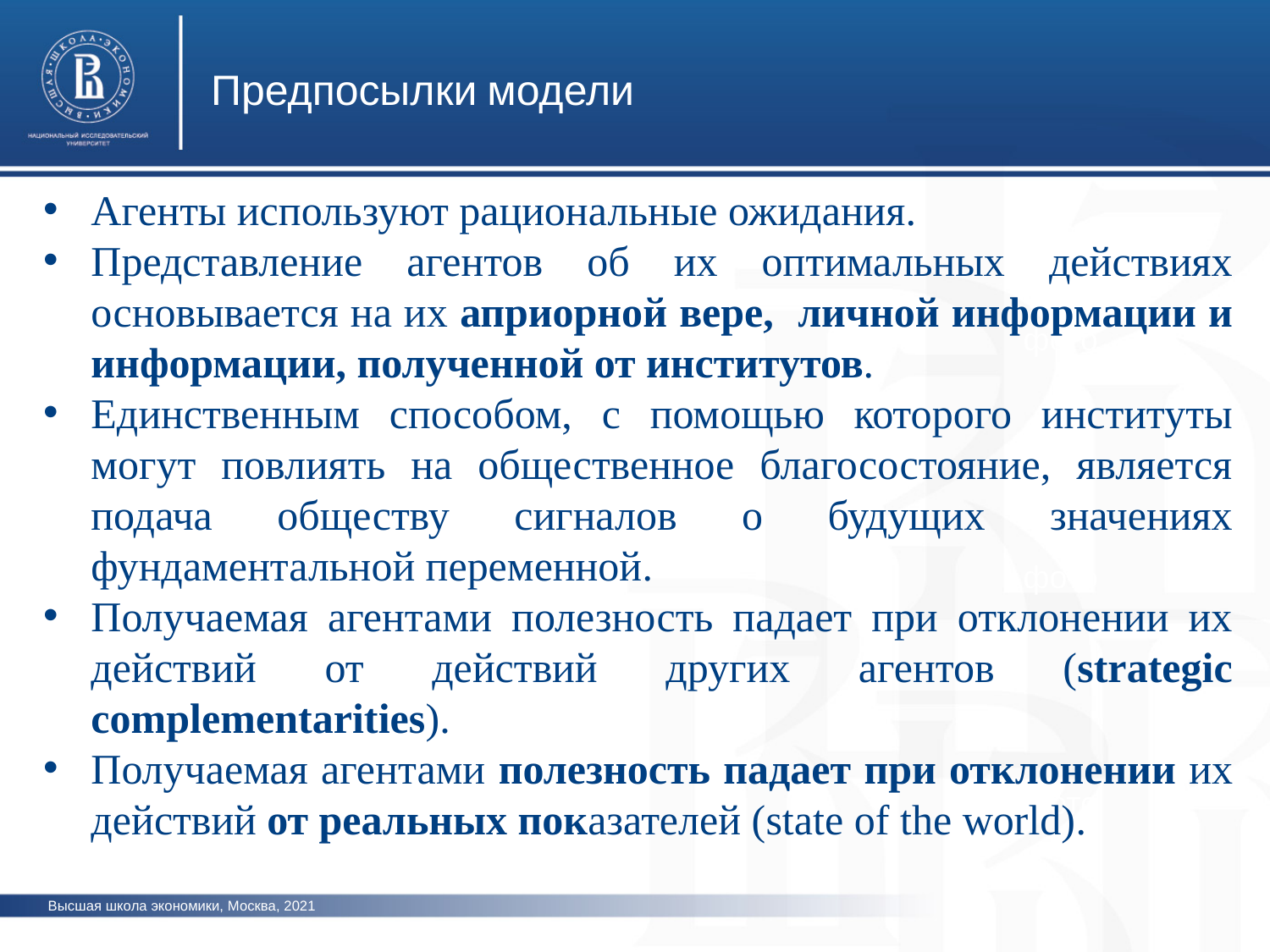

Предпосылки модели
Агенты используют рациональные ожидания.
Представление агентов об их оптимальных действиях основывается на их априорной вере,  личной информации и информации, полученной от институтов.
Единственным способом, с помощью которого институты могут повлиять на общественное благосостояние, является подача обществу сигналов о будущих значениях фундаментальной переменной.
Получаемая агентами полезность падает при отклонении их действий от действий других агентов (strategic complementarities).
Получаемая агентами полезность падает при отклонении их действий от реальных показателей (state of the world).

фото
фото
фото
Высшая школа экономики, Москва, 2021